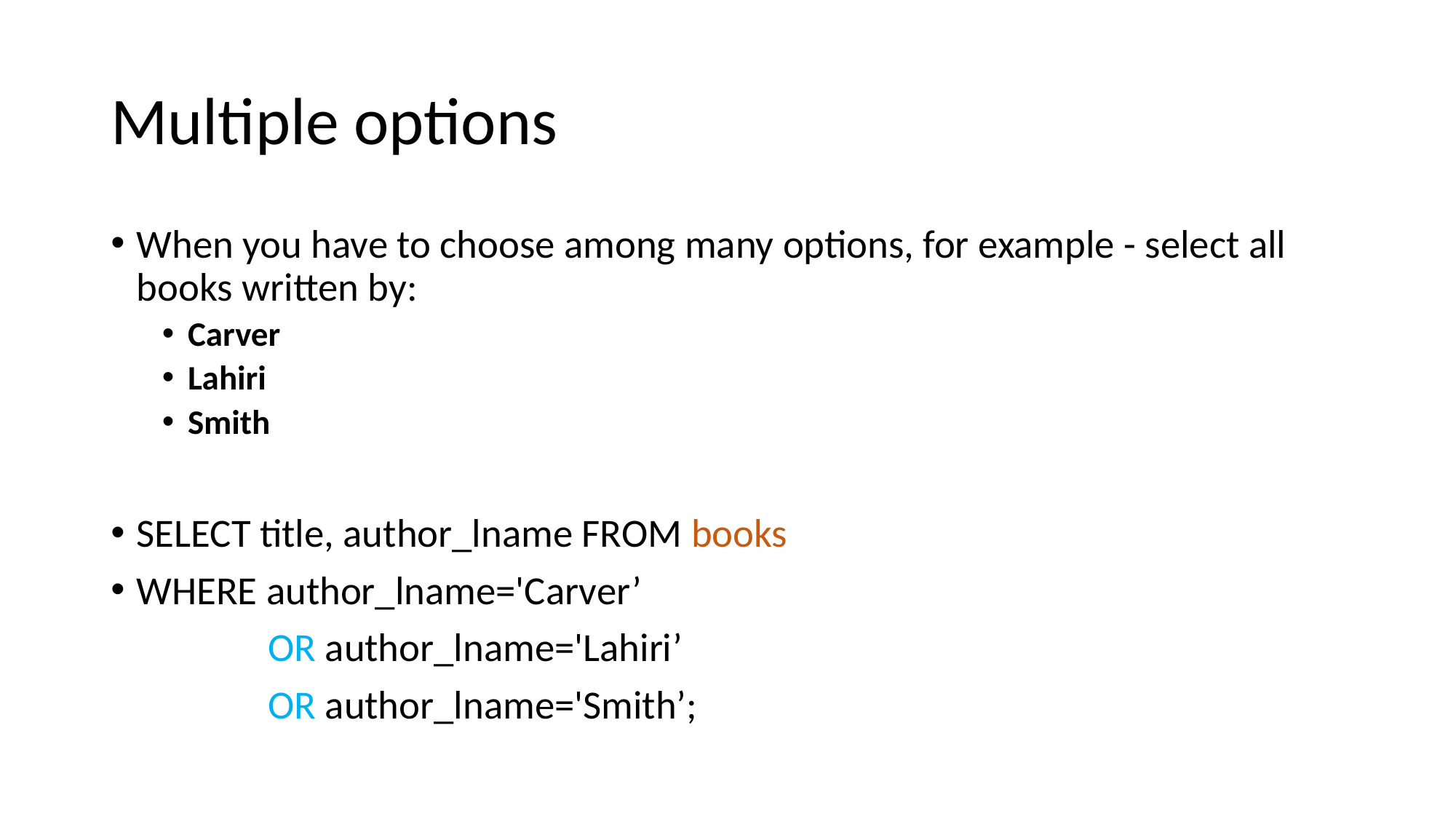

# Multiple options
When you have to choose among many options, for example - select all books written by:
Carver
Lahiri
Smith

SELECT title, author_lname FROM books
WHERE author_lname='Carver’
	      OR author_lname='Lahiri’
	      OR author_lname='Smith’;